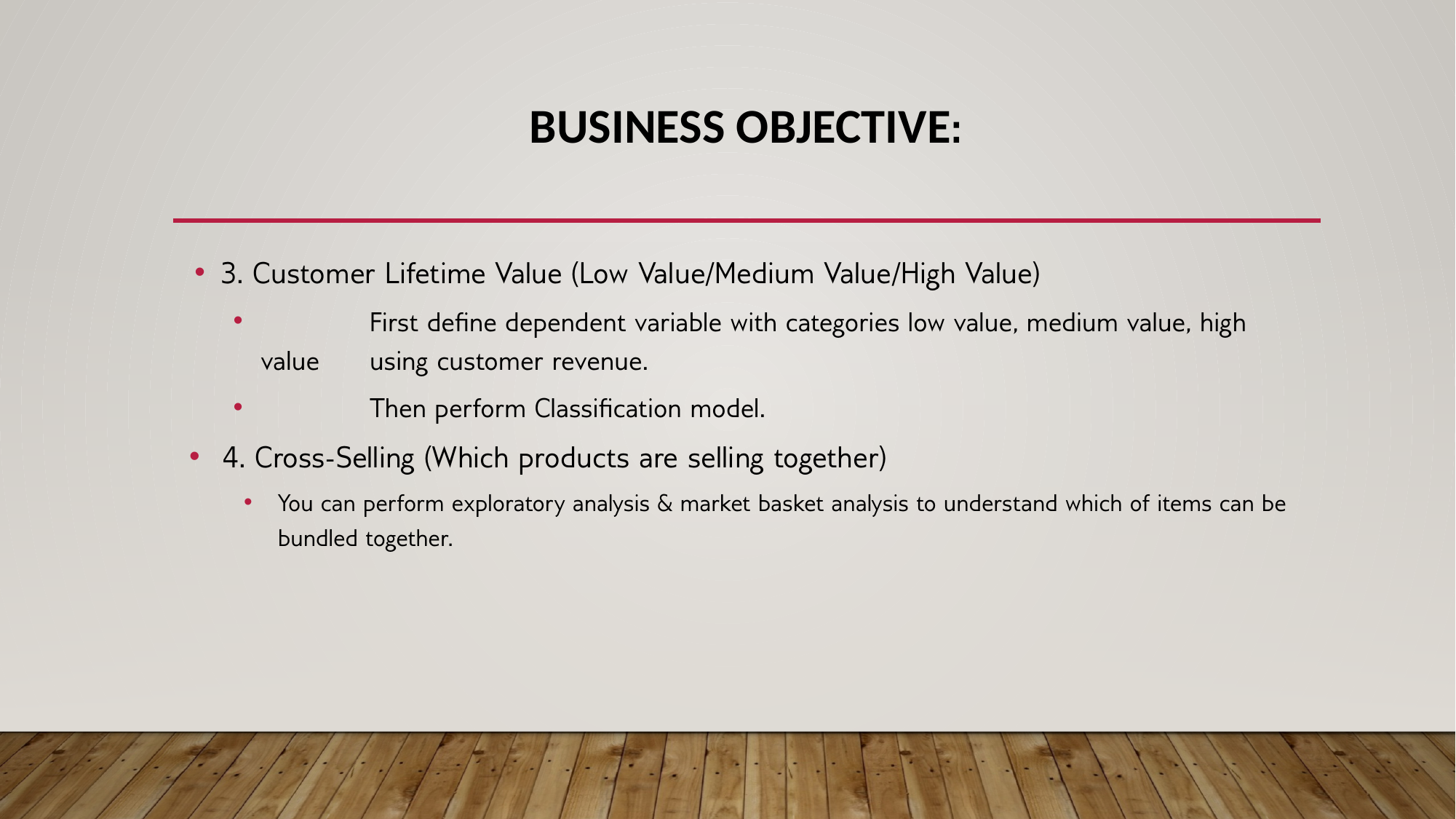

# Business Objective:
3. Customer Lifetime Value (Low Value/Medium Value/High Value)
	First define dependent variable with categories low value, medium value, high value 	using customer revenue.
	Then perform Classification model.
4. Cross-Selling (Which products are selling together)
You can perform exploratory analysis & market basket analysis to understand which of items can be bundled together.